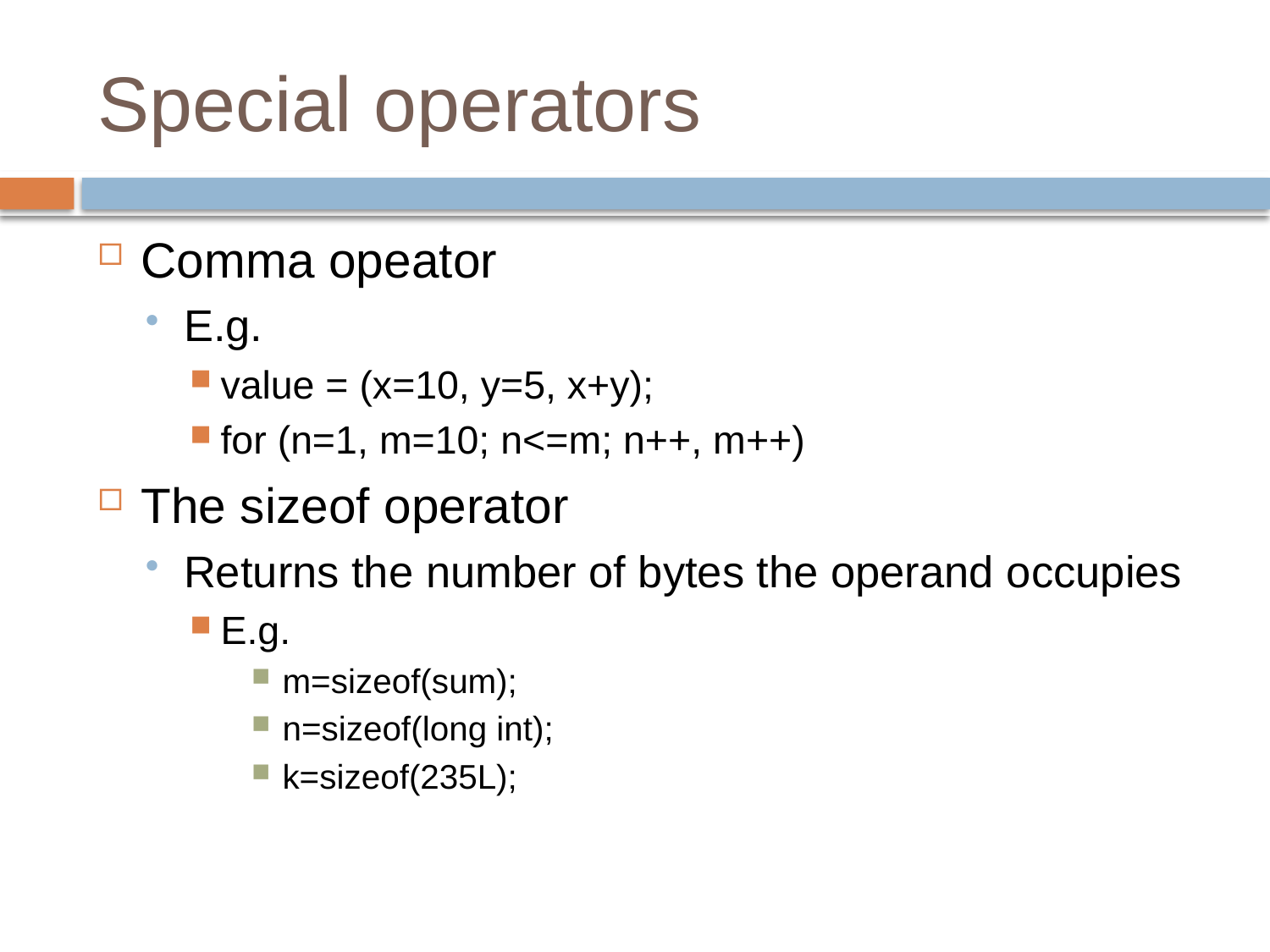

# Special operators
Comma opeator
E.g.
value = (x=10, y=5, x+y);
for (n=1, m=10; n<=m; n++, m++)
The sizeof operator
Returns the number of bytes the operand occupies
E.g.
m=sizeof(sum);
n=sizeof(long int);
k=sizeof(235L);